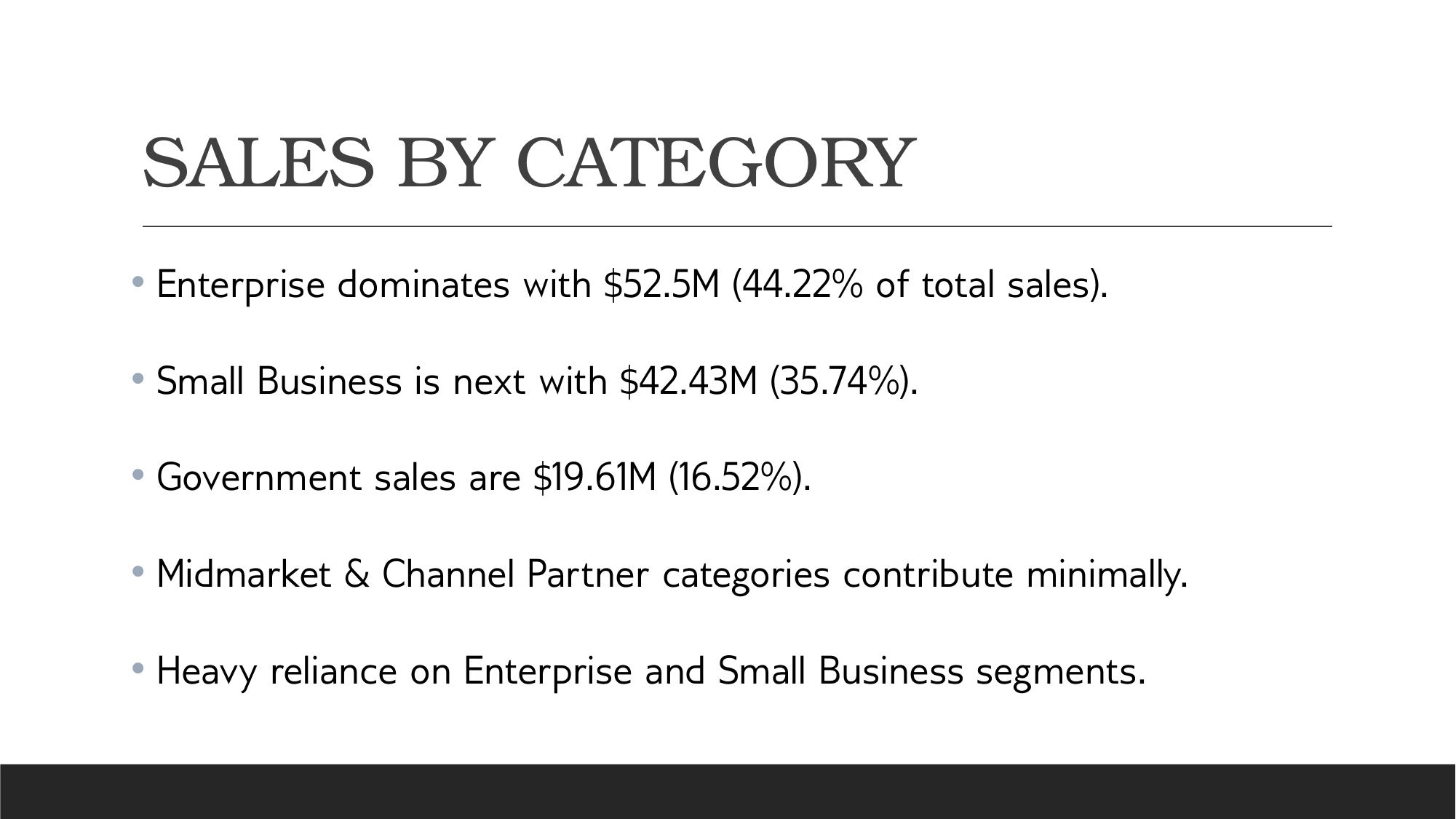

# SALES BY CATEGORY
 Enterprise dominates with $52.5M (44.22% of total sales).
 Small Business is next with $42.43M (35.74%).
 Government sales are $19.61M (16.52%).
 Midmarket & Channel Partner categories contribute minimally.
 Heavy reliance on Enterprise and Small Business segments.